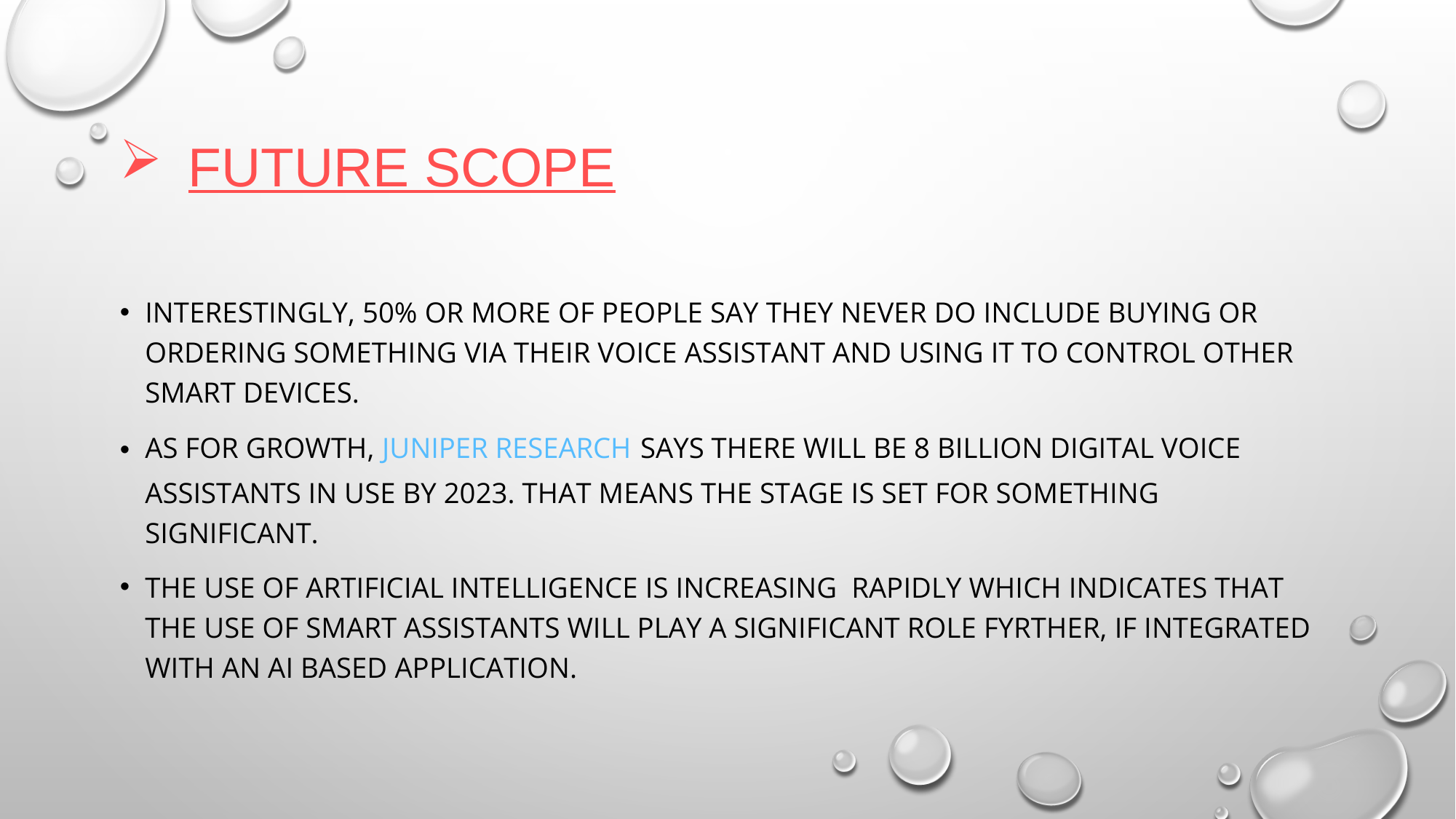

# FUTURE SCOPE
Interestingly, 50% or more of people say they never do include buying or ordering something via their voice assistant and using it to control other smart devices.
As for growth, Juniper Research says there will be 8 billion digital voice assistants in use by 2023. That means the stage is set for something significant.
The use of Artificial intelligence is increasing  rapidly which indicates that the use of smart assistants will play a significant role fyrther, if integrated with an ai based application.